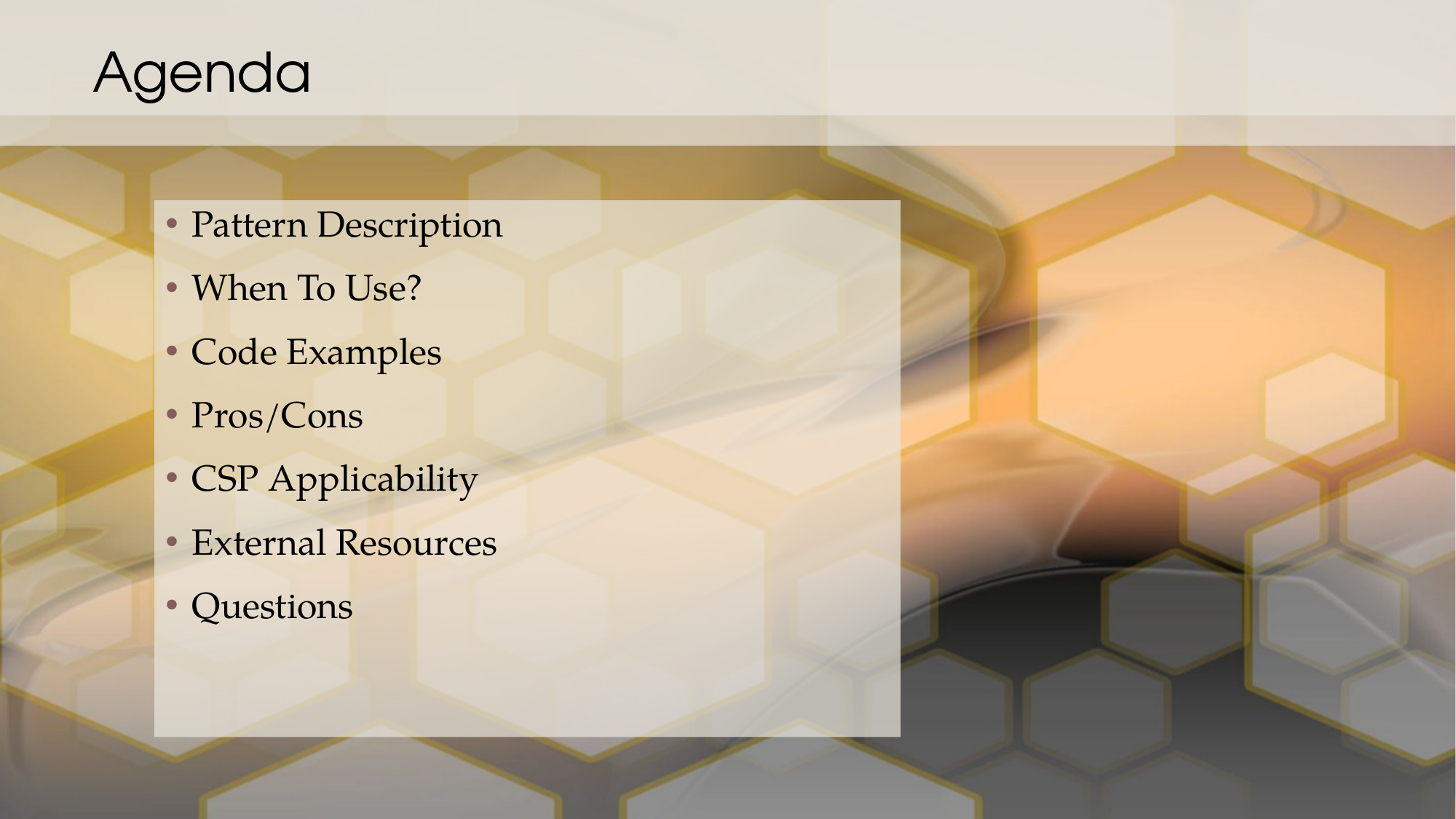

# Agenda
Pattern Description
When To Use?
Code Examples
Pros/Cons
CSP Applicability
External Resources
Questions